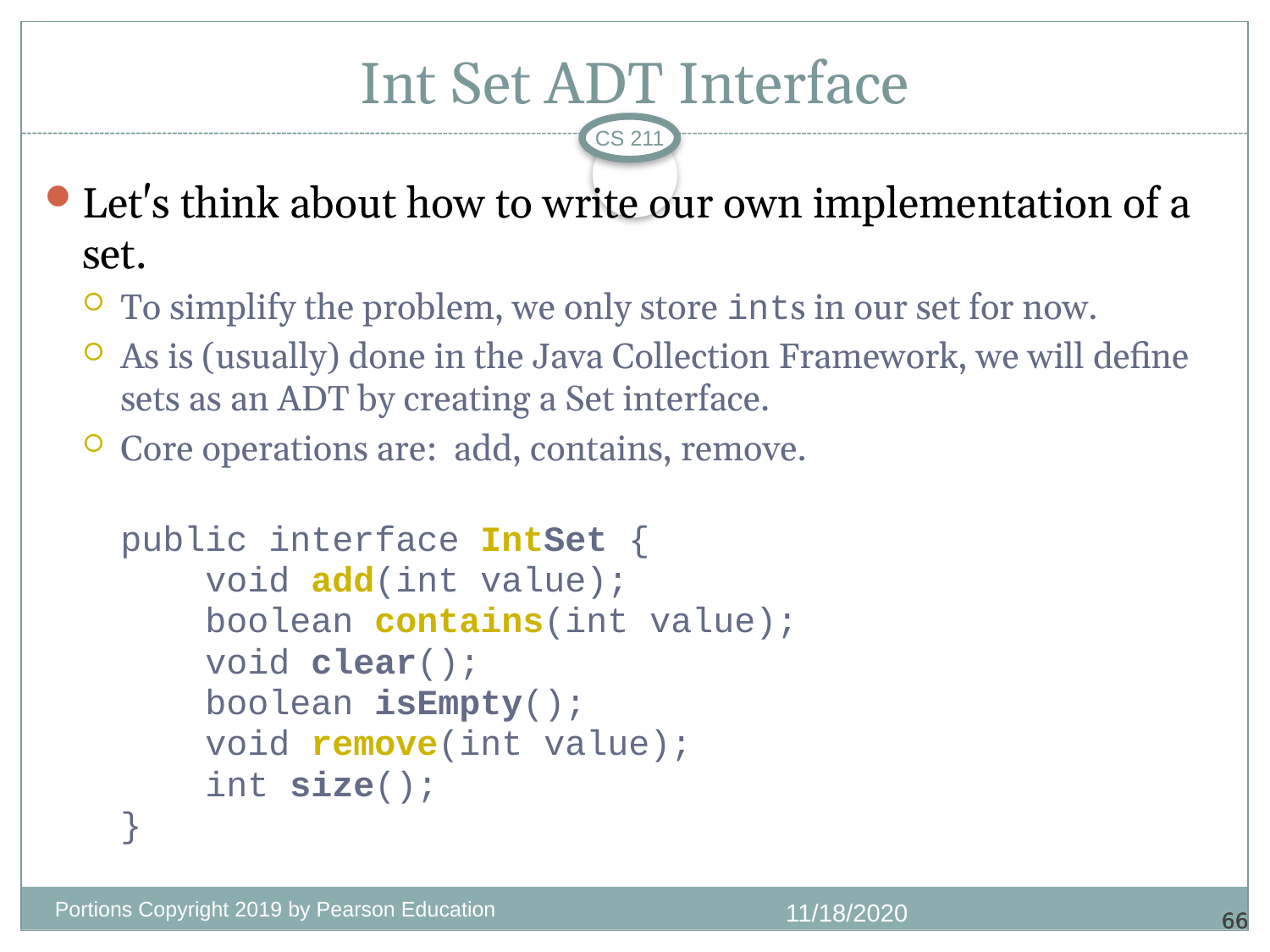

# Int Set ADT Interface
CS 211
Let's think about how to write our own implementation of a set.
To simplify the problem, we only store ints in our set for now.
As is (usually) done in the Java Collection Framework, we will define sets as an ADT by creating a Set interface.
Core operations are:  add, contains, remove.

	public interface IntSet {
	    void add(int value);
	    boolean contains(int value);
	    void clear();
	    boolean isEmpty();
	    void remove(int value);
	    int size();
	}
Portions Copyright 2019 by Pearson Education
11/18/2020